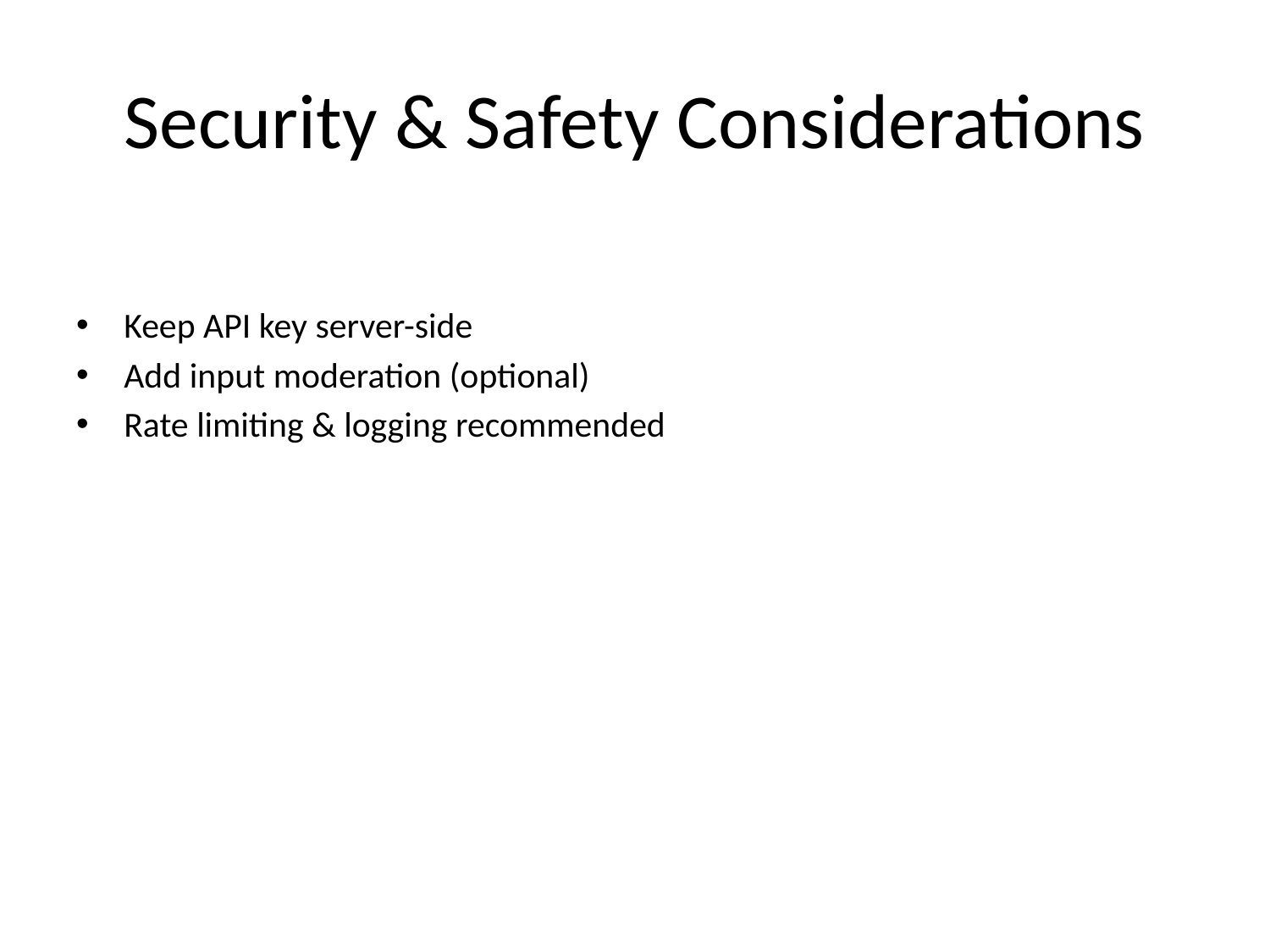

# Security & Safety Considerations

Keep API key server-side
Add input moderation (optional)
Rate limiting & logging recommended